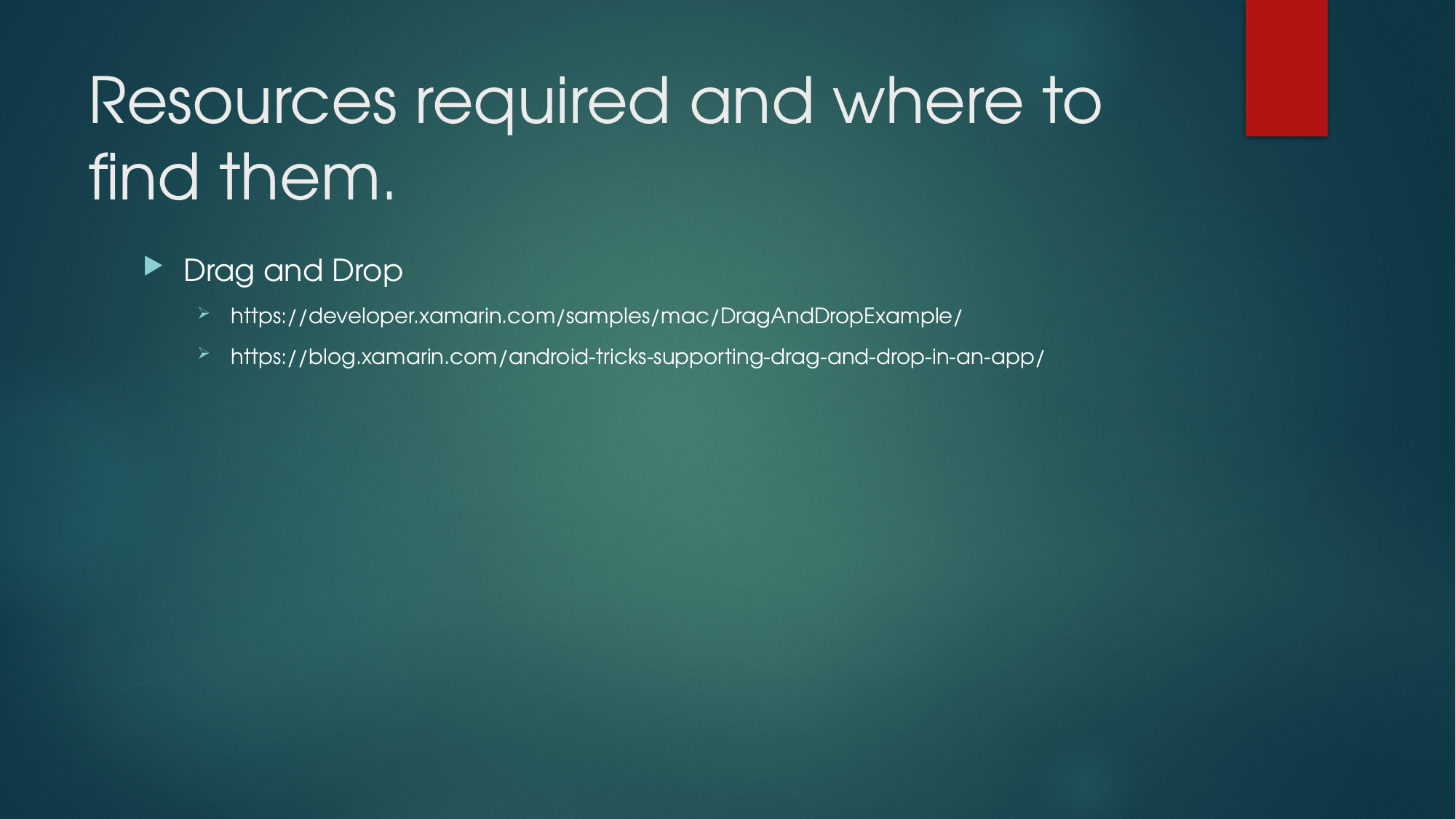

# Resources required and where to find them.
Drag and Drop
https://developer.xamarin.com/samples/mac/DragAndDropExample/
https://blog.xamarin.com/android-tricks-supporting-drag-and-drop-in-an-app/